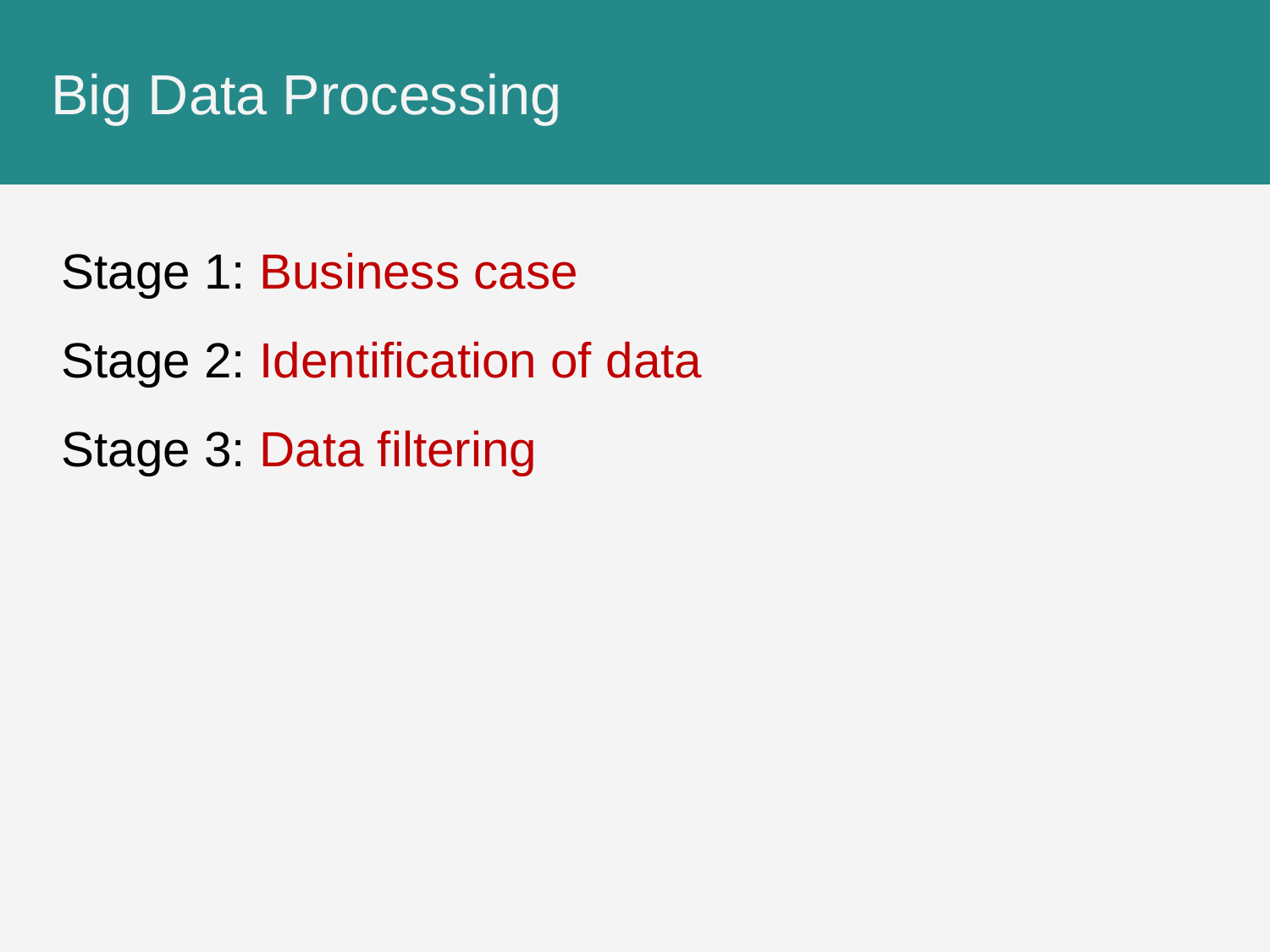

# Big Data Processing
Stage 1: Business case
Stage 2: Identification of data
Stage 3: Data filtering